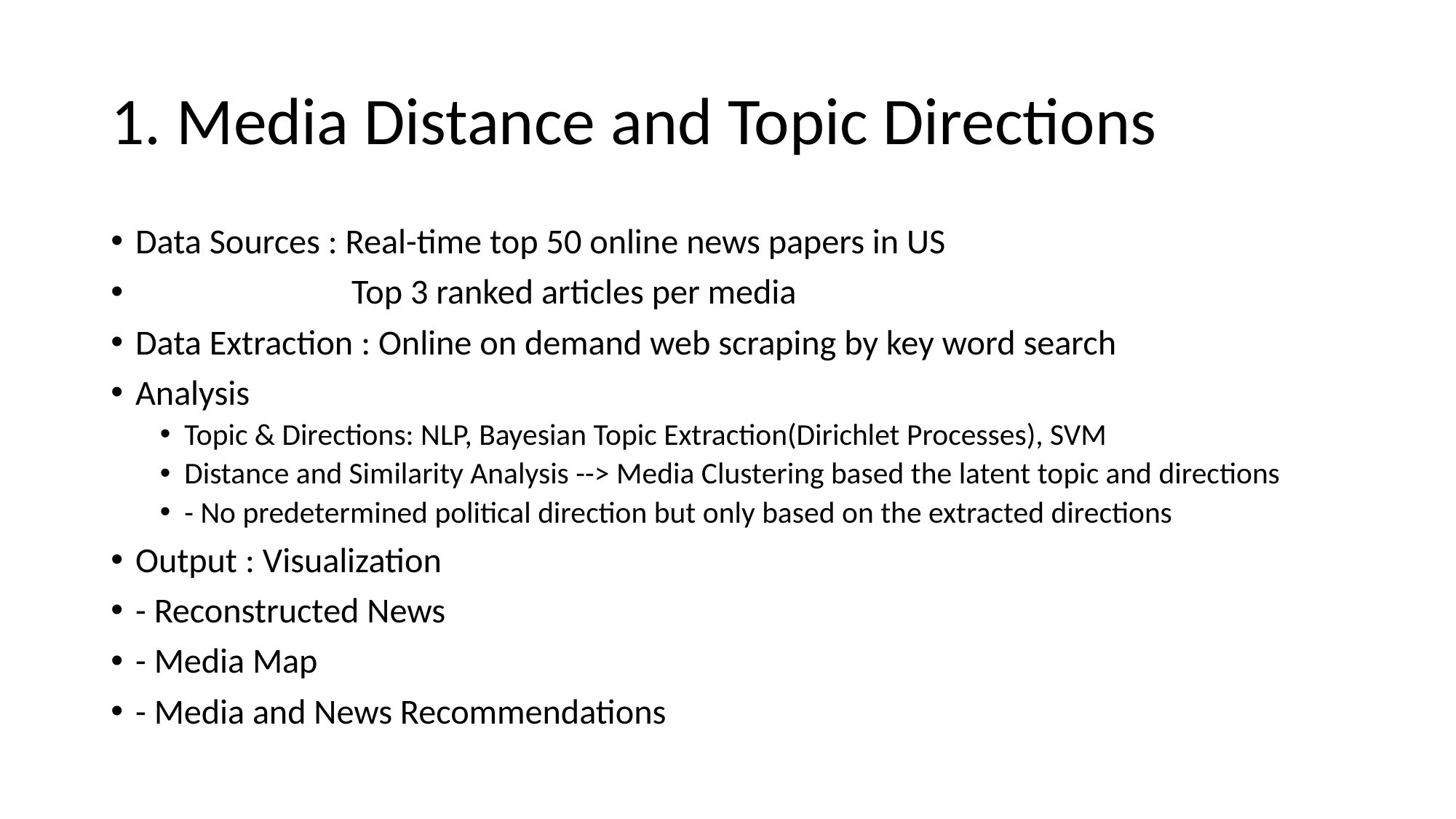

# 1. Media Distance and Topic Directions
Data Sources : Real-time top 50 online news papers in US
                           Top 3 ranked articles per media
Data Extraction : Online on demand web scraping by key word search
Analysis
Topic & Directions: NLP, Bayesian Topic Extraction(Dirichlet Processes), SVM
Distance and Similarity Analysis --> Media Clustering based the latent topic and directions
- No predetermined political direction but only based on the extracted directions
Output : Visualization
- Reconstructed News
- Media Map
- Media and News Recommendations